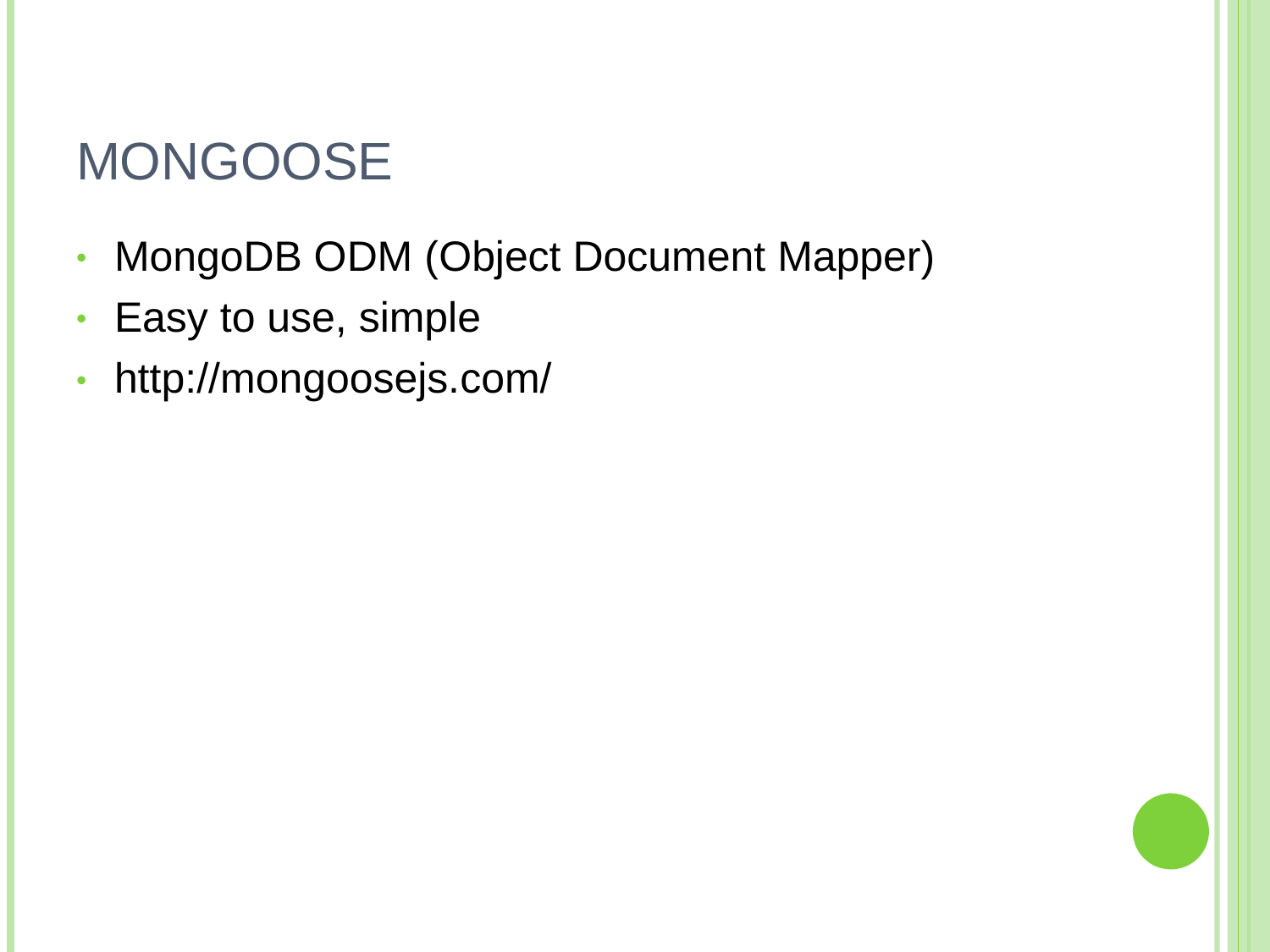

# Mongoose
MongoDB ODM (Object Document Mapper)
Easy to use, simple
http://mongoosejs.com/